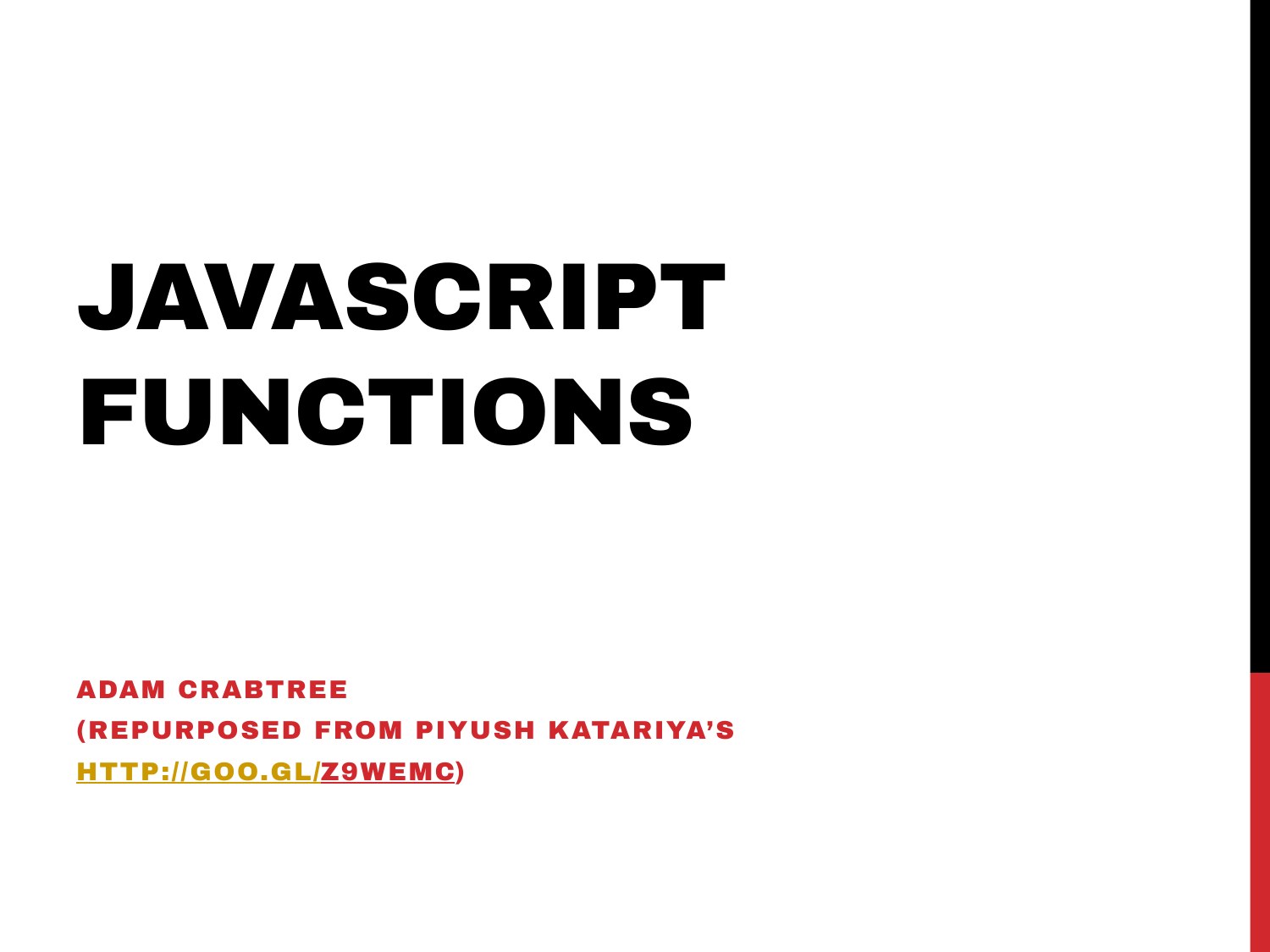

# JavaScript Functions
Adam Crabtree
(Repurposed from Piyush Katariya’s
http://goo.gl/z9WEmc)